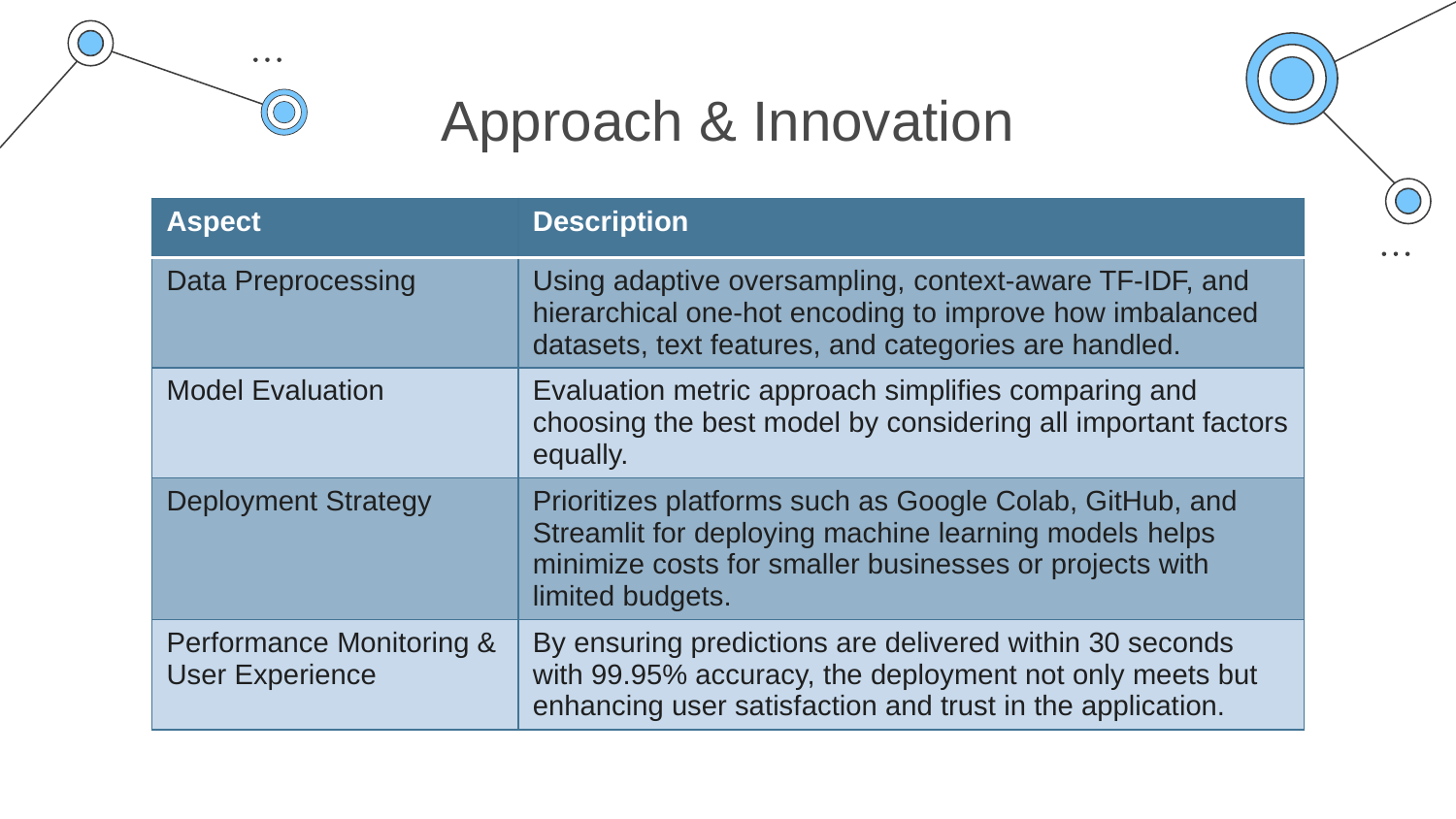

# Approach & Innovation
| Aspect | Description |
| --- | --- |
| Data Preprocessing | Using adaptive oversampling, context-aware TF-IDF, and hierarchical one-hot encoding to improve how imbalanced datasets, text features, and categories are handled. |
| Model Evaluation | Evaluation metric approach simplifies comparing and choosing the best model by considering all important factors equally. |
| Deployment Strategy | Prioritizes platforms such as Google Colab, GitHub, and Streamlit for deploying machine learning models helps minimize costs for smaller businesses or projects with limited budgets. |
| Performance Monitoring & User Experience | By ensuring predictions are delivered within 30 seconds with 99.95% accuracy, the deployment not only meets but enhancing user satisfaction and trust in the application. |